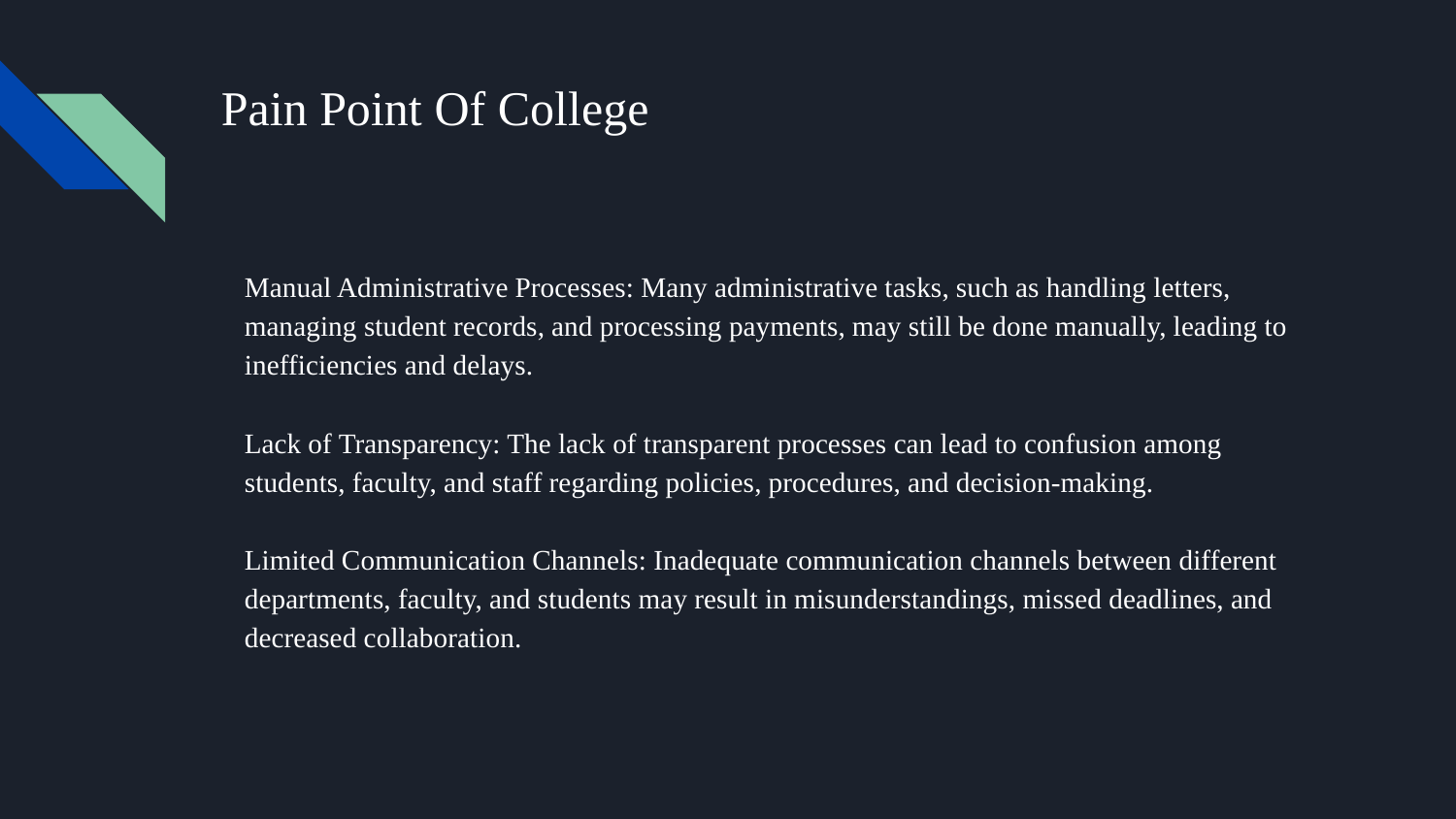

# Pain Point Of College
Manual Administrative Processes: Many administrative tasks, such as handling letters, managing student records, and processing payments, may still be done manually, leading to inefficiencies and delays.

Lack of Transparency: The lack of transparent processes can lead to confusion among students, faculty, and staff regarding policies, procedures, and decision-making.

Limited Communication Channels: Inadequate communication channels between different departments, faculty, and students may result in misunderstandings, missed deadlines, and decreased collaboration.